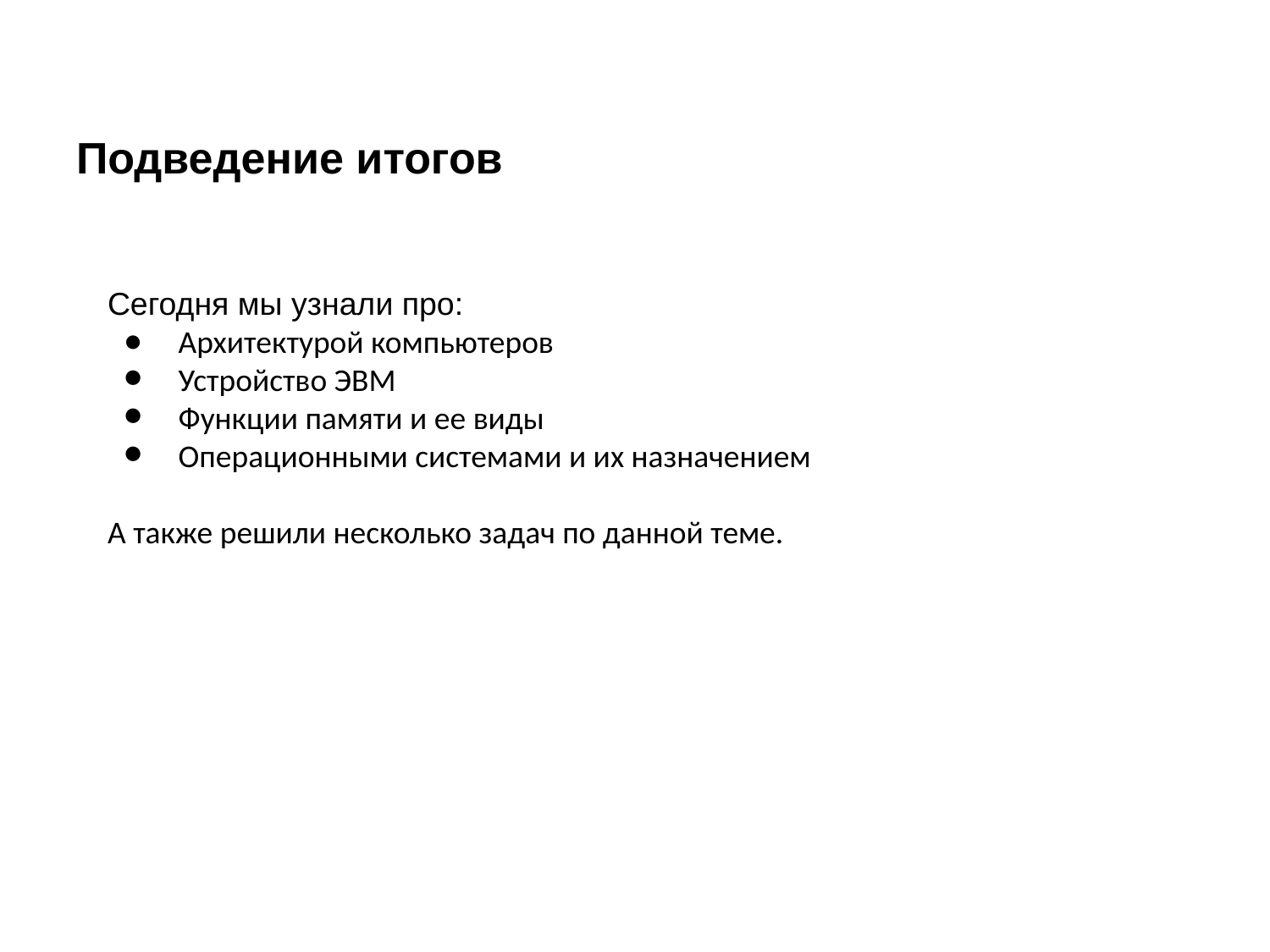

# Подведение итогов
Сегодня мы узнали про:
 Архитектурой компьютеров
 Устройство ЭВМ
 Функции памяти и ее виды
 Операционными системами и их назначением

А также решили несколько задач по данной теме.

14